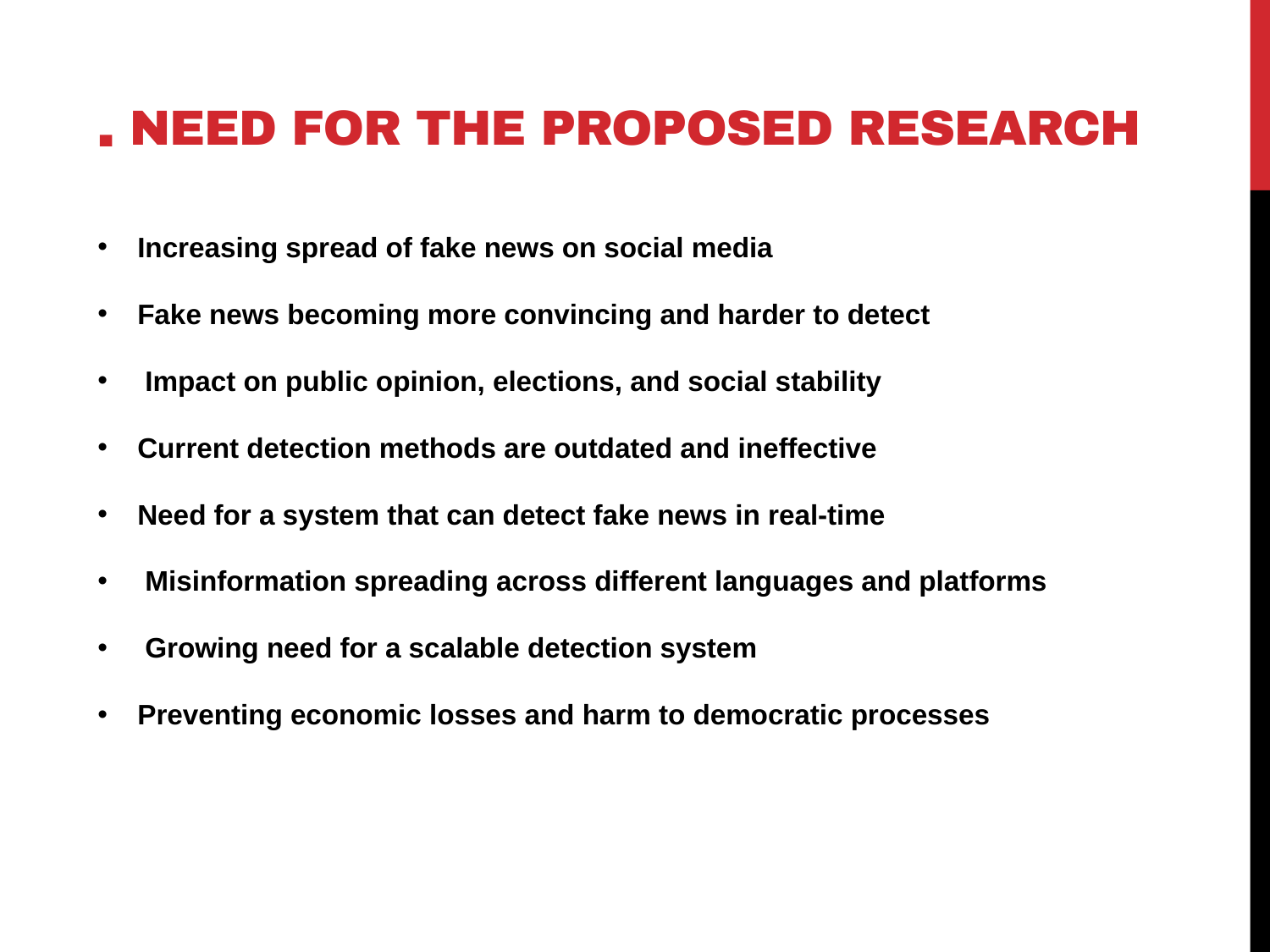

# . Need for the Proposed Research
Increasing spread of fake news on social media
Fake news becoming more convincing and harder to detect
 Impact on public opinion, elections, and social stability
Current detection methods are outdated and ineffective
Need for a system that can detect fake news in real-time
 Misinformation spreading across different languages and platforms
 Growing need for a scalable detection system
Preventing economic losses and harm to democratic processes